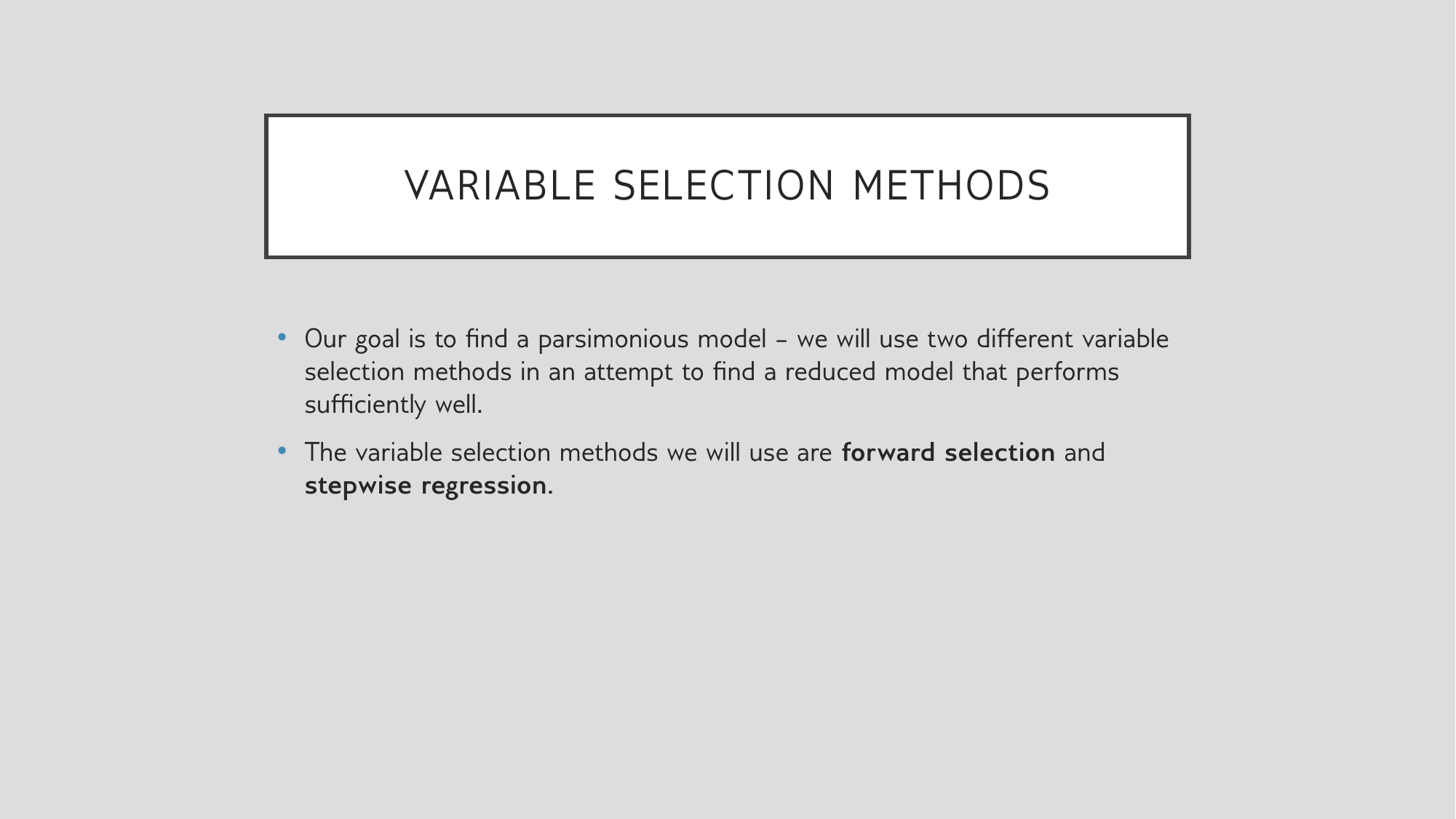

# Variable selection methods
Our goal is to find a parsimonious model – we will use two different variable selection methods in an attempt to find a reduced model that performs sufficiently well.
The variable selection methods we will use are forward selection and stepwise regression.